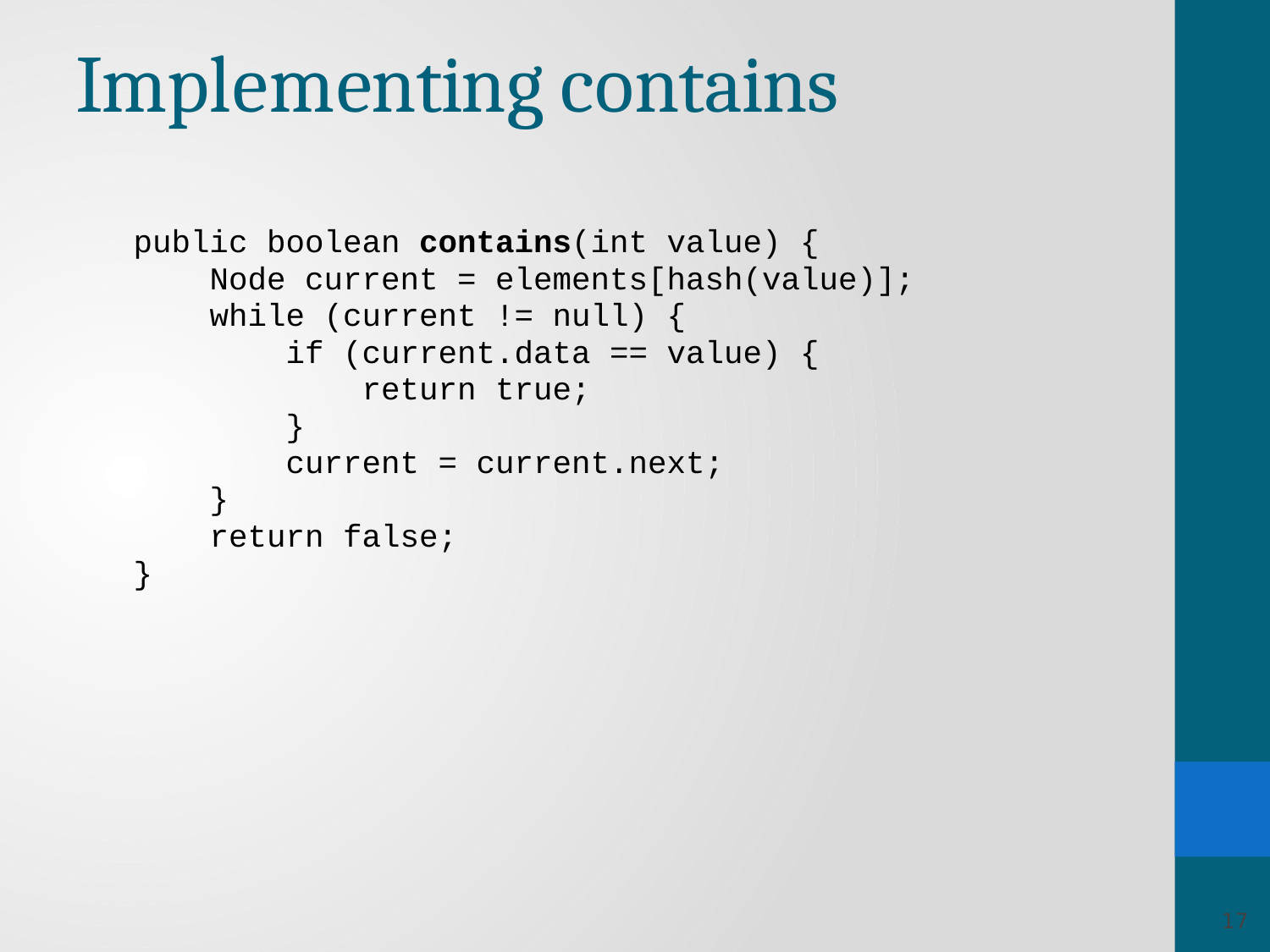

# Implementing contains
public boolean contains(int value) {
    Node current = elements[hash(value)];
    while (current != null) {
        if (current.data == value) {
            return true;
        }
        current = current.next;
    }
    return false;
}